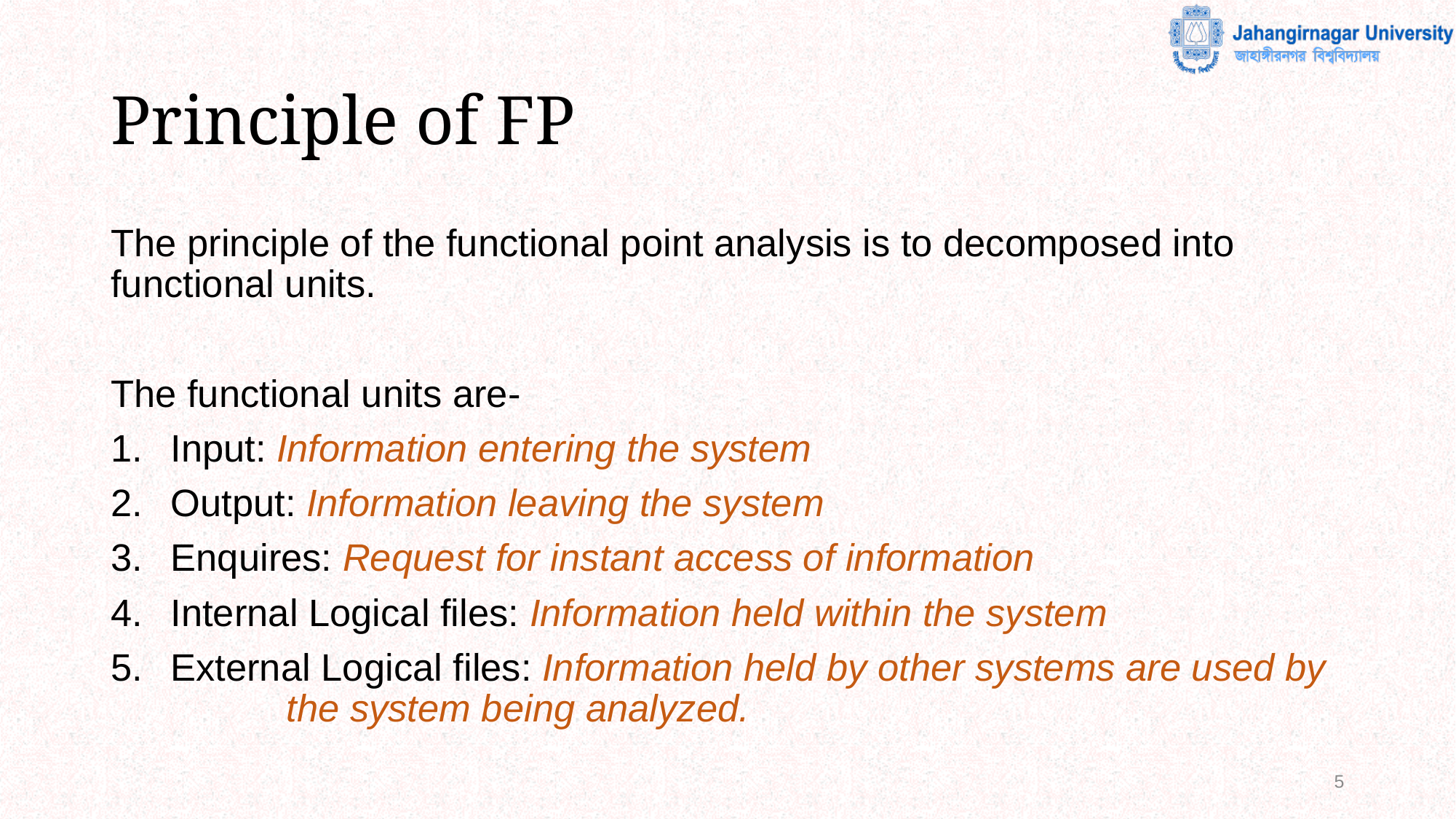

# Principle of FP
The principle of the functional point analysis is to decomposed into functional units.

The functional units are-
Input: Information entering the system
Output: Information leaving the system
Enquires: Request for instant access of information
Internal Logical files: Information held within the system
External Logical files: Information held by other systems are used by             the system being analyzed.
5